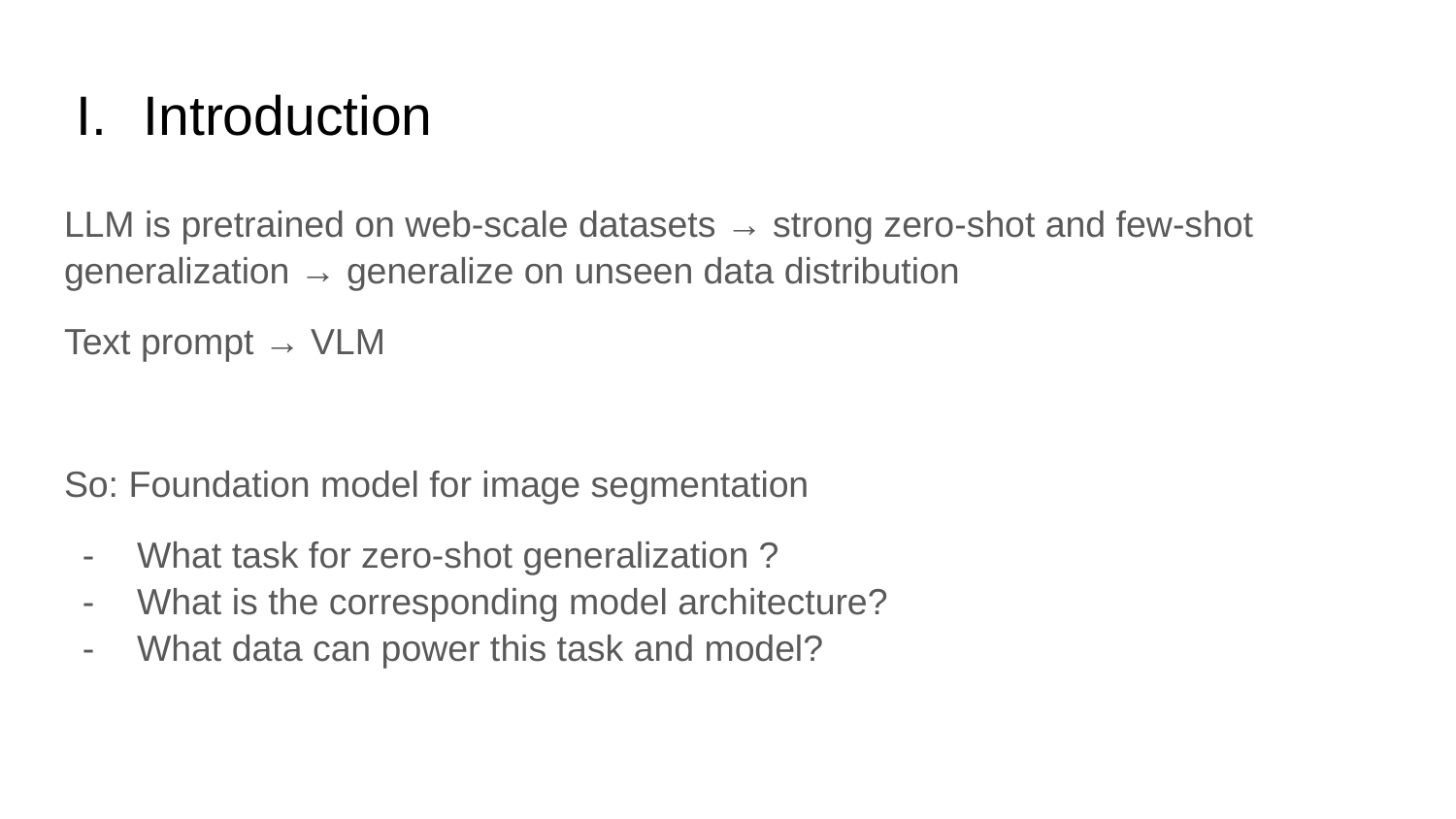

# Introduction
LLM is pretrained on web-scale datasets → strong zero-shot and few-shot generalization → generalize on unseen data distribution
Text prompt → VLM

So: Foundation model for image segmentation
What task for zero-shot generalization ?
What is the corresponding model architecture?
What data can power this task and model?